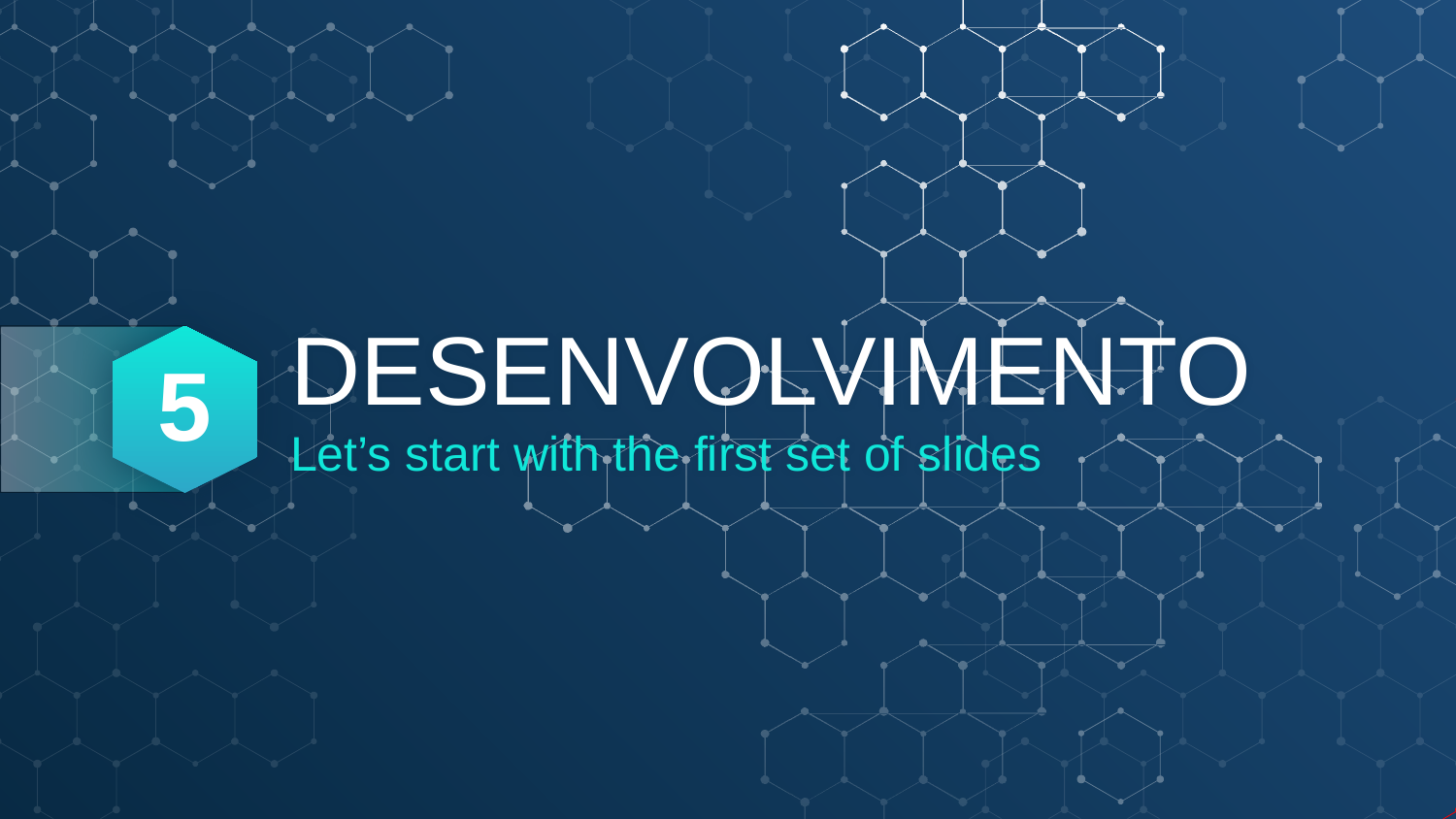

5
# DESENVOLVIMENTO
Let’s start with the first set of slides